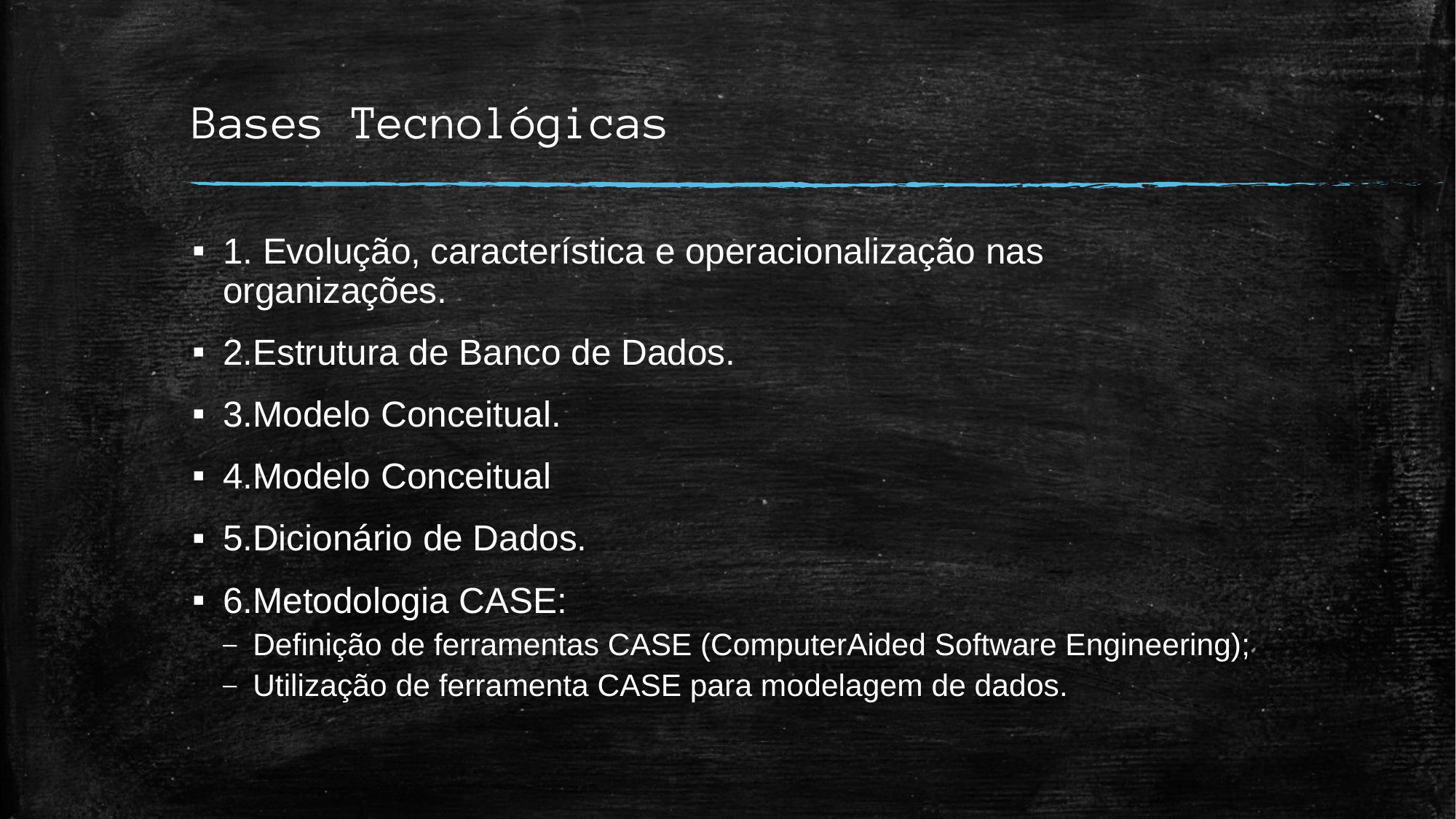

# Bases Tecnológicas
1. Evolução, característica e operacionalização nas organizações.
2.Estrutura de Banco de Dados.
3.Modelo Conceitual.
4.Modelo Conceitual
5.Dicionário de Dados.
6.Metodologia CASE:
Definição de ferramentas CASE (ComputerAided Software Engineering);
Utilização de ferramenta CASE para modelagem de dados.